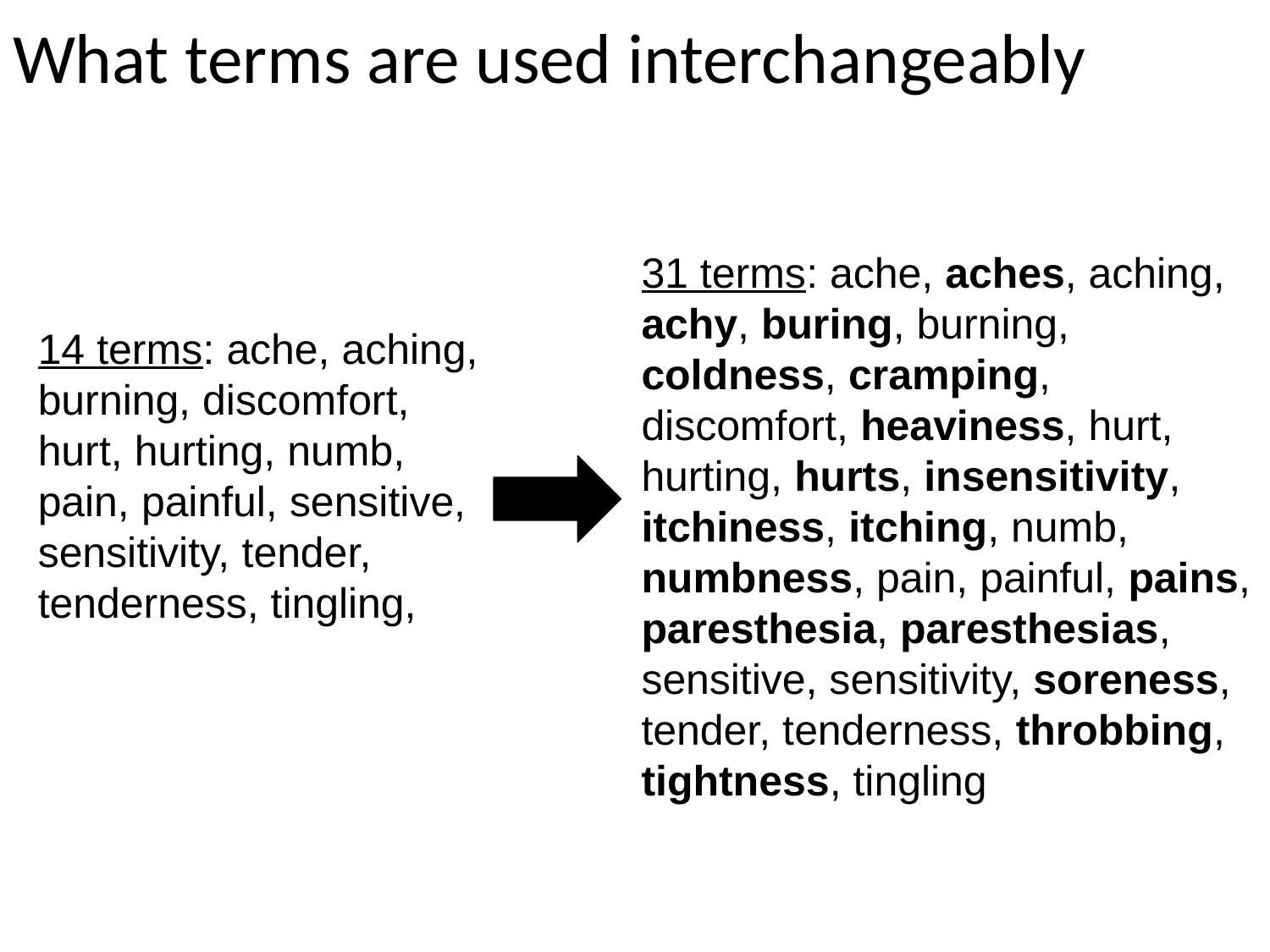

# What terms are used interchangeably
31 terms: ache, aches, aching, achy, buring, burning, coldness, cramping, discomfort, heaviness, hurt, hurting, hurts, insensitivity, itchiness, itching, numb, numbness, pain, painful, pains, paresthesia, paresthesias, sensitive, sensitivity, soreness, tender, tenderness, throbbing, tightness, tingling
14 terms: ache, aching, burning, discomfort, hurt, hurting, numb, pain, painful, sensitive, sensitivity, tender,
tenderness, tingling,